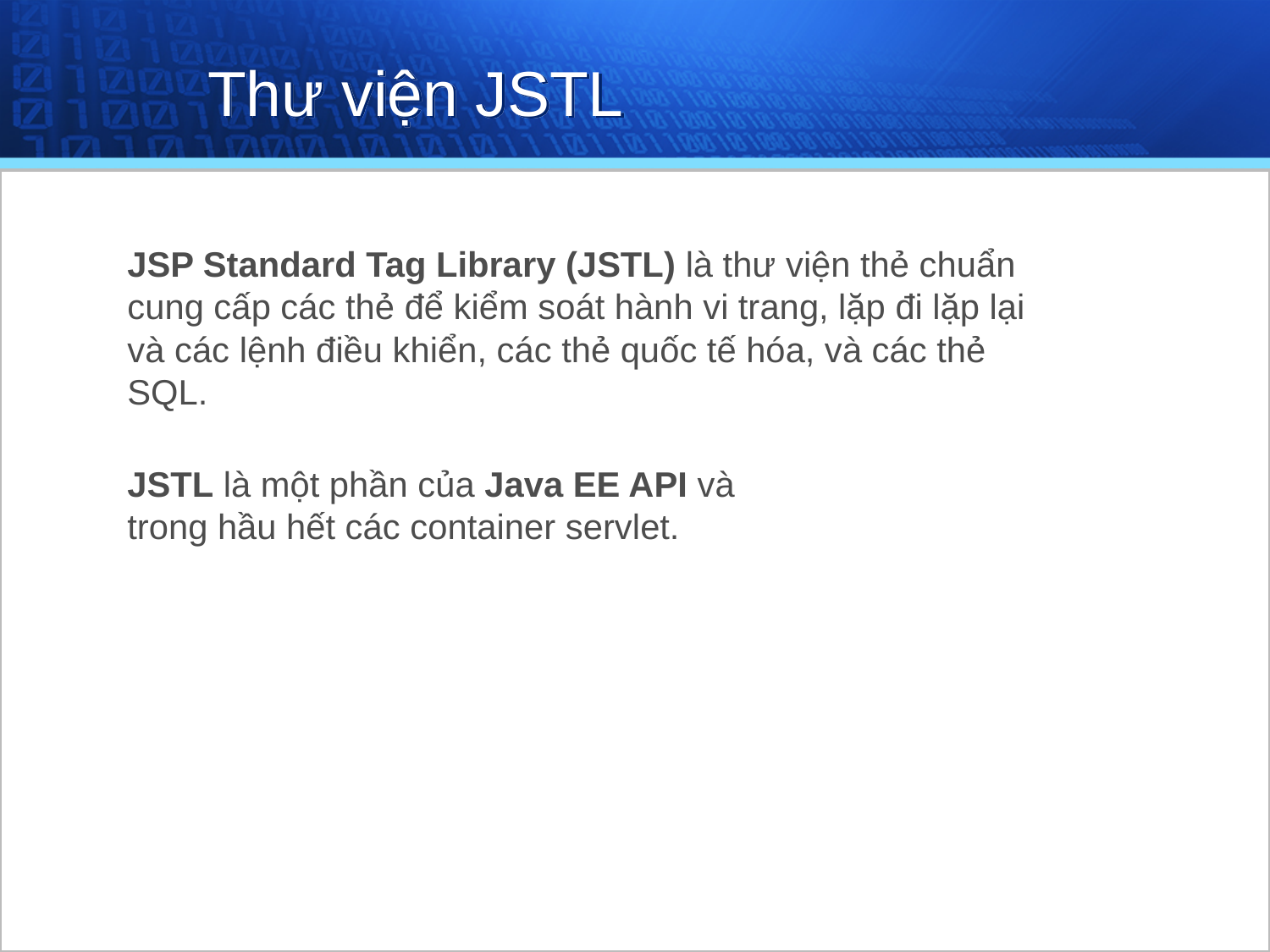

# Thư viện JSTL
JSP Standard Tag Library (JSTL) là thư viện thẻ chuẩn cung cấp các thẻ để kiểm soát hành vi trang, lặp đi lặp lại và các lệnh điều khiển, các thẻ quốc tế hóa, và các thẻ SQL.
JSTL là một phần của Java EE API và trong hầu hết các container servlet.